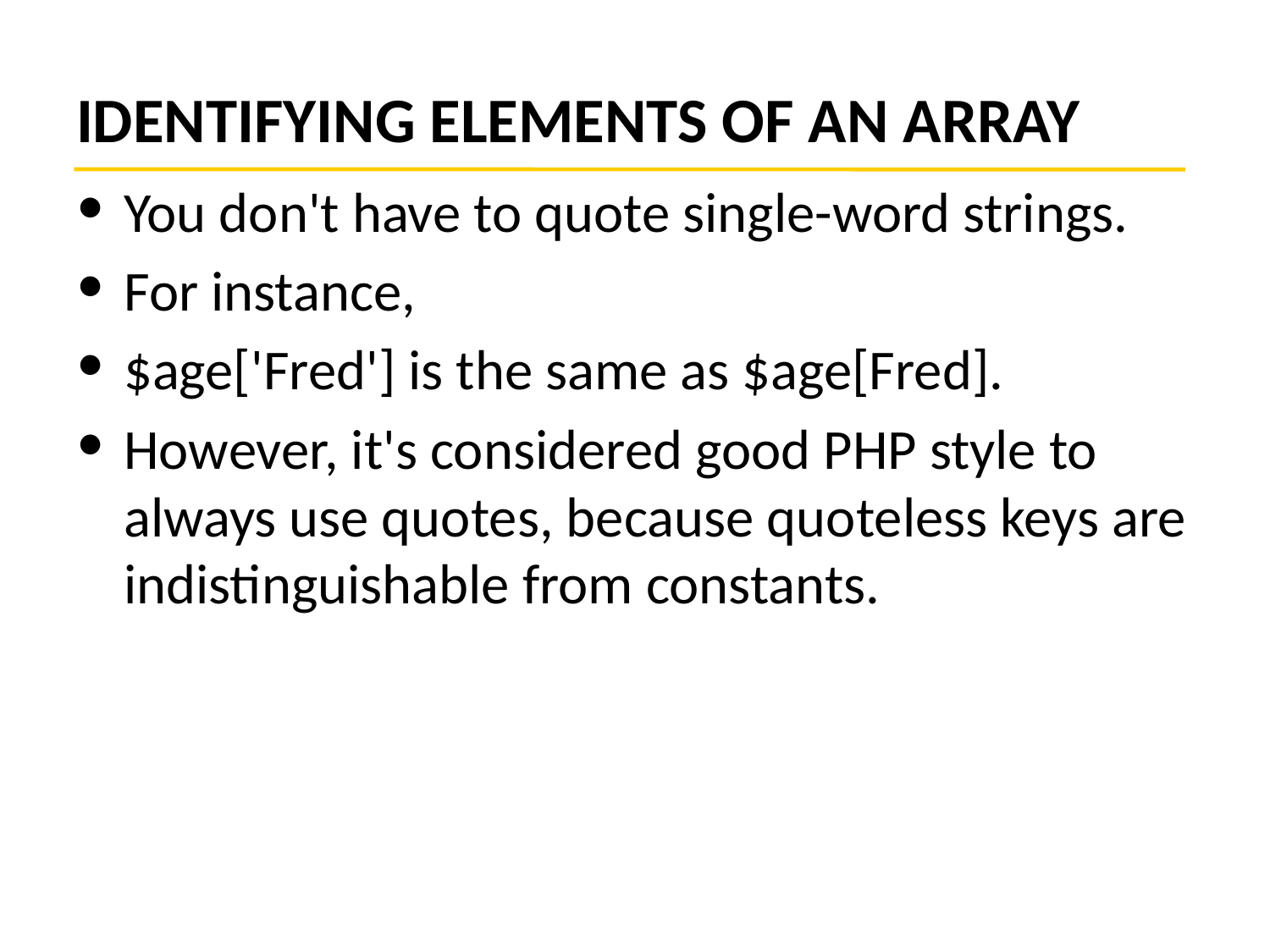

# IDENTIFYING ELEMENTS OF AN ARRAY
You don't have to quote single-word strings.
For instance,
$age['Fred'] is the same as $age[Fred].
However, it's considered good PHP style to always use quotes, because quoteless keys are indistinguishable from constants.